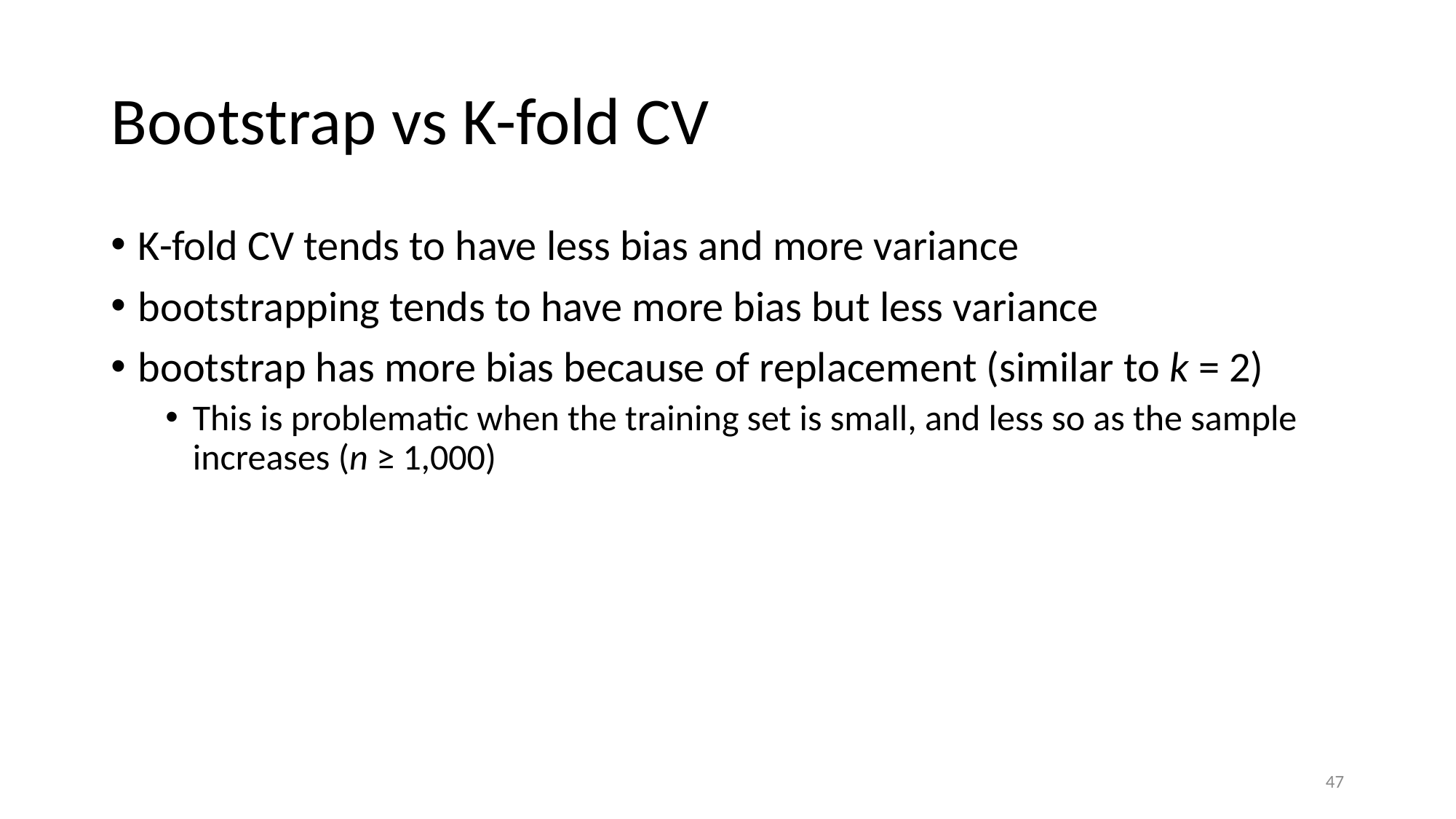

# Bootstrap vs K-fold CV
K-fold CV tends to have less bias and more variance
bootstrapping tends to have more bias but less variance
bootstrap has more bias because of replacement (similar to k = 2)
This is problematic when the training set is small, and less so as the sample increases (n ≥ 1,000)
47